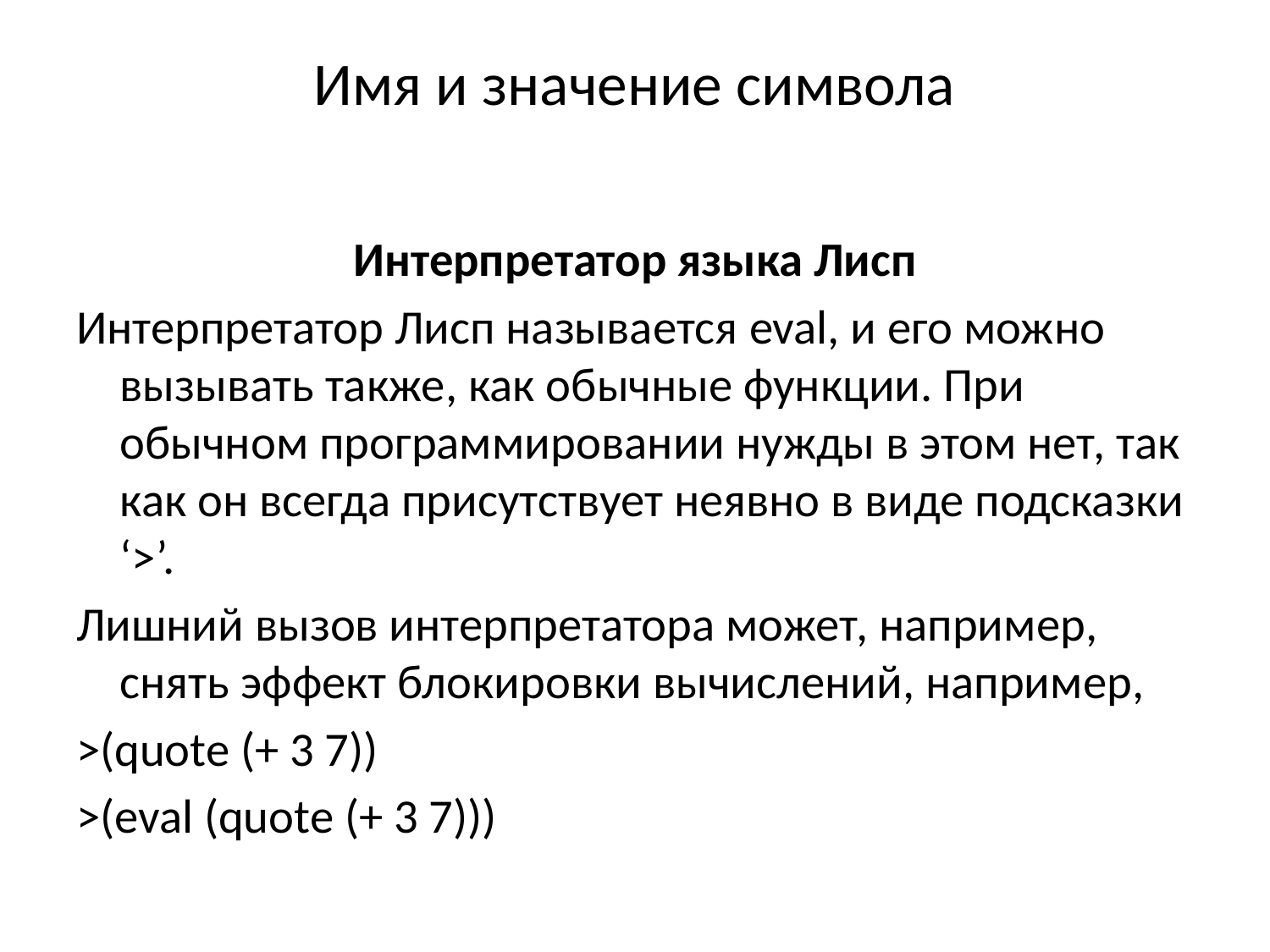

# Имя и значение символа
Интерпретатор языка Лисп
Интерпретатор Лисп называется eval, и его можно вызывать также, как обычные функции. При обычном программировании нужды в этом нет, так как он всегда присутствует неявно в виде подсказки ‘>’.
Лишний вызов интерпретатора может, например, снять эффект блокировки вычислений, например,
>(quote (+ 3 7))
>(eval (quote (+ 3 7)))